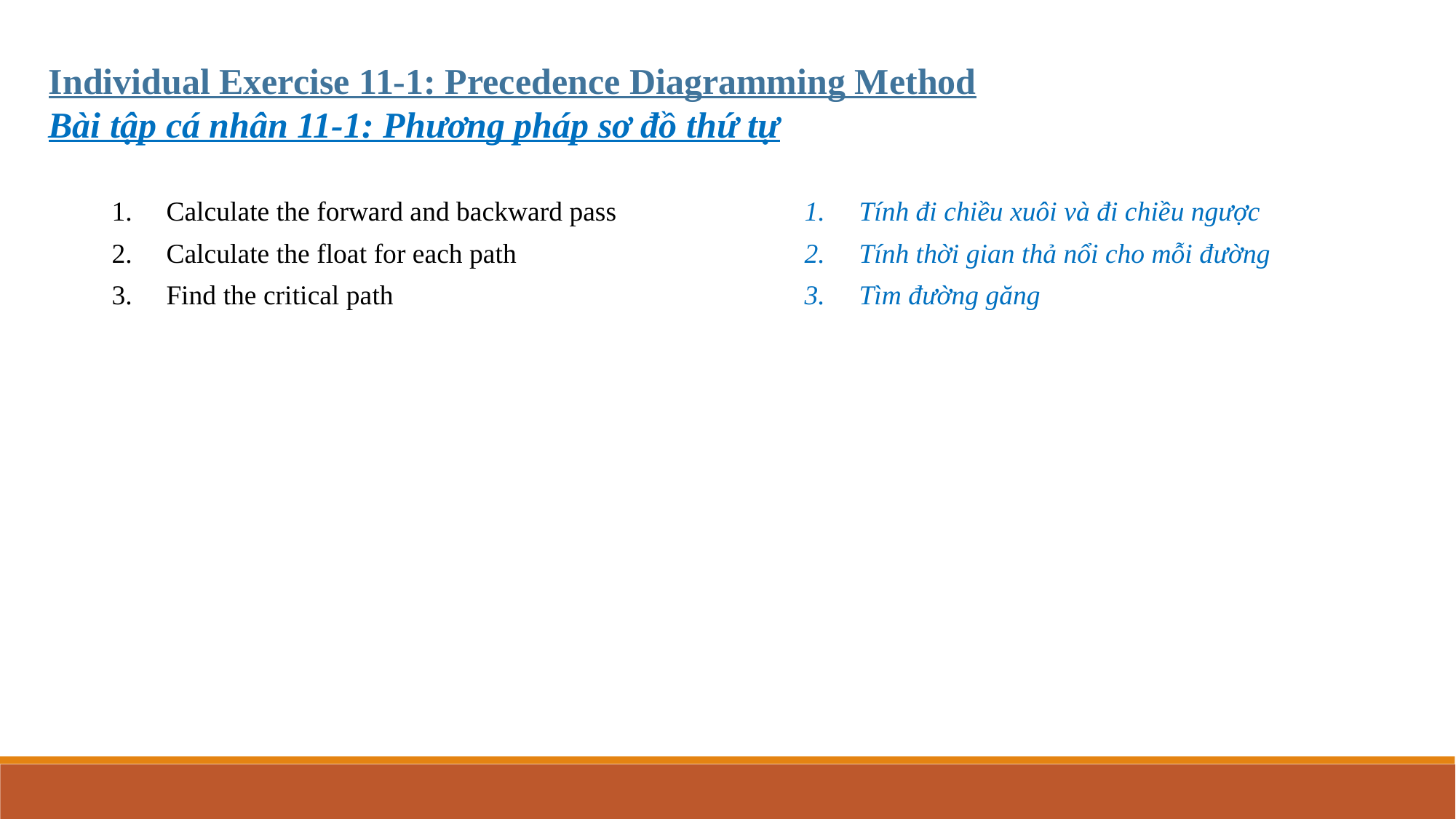

Individual Exercise 11-1: Precedence Diagramming Method
Bài tập cá nhân 11-1: Phương pháp sơ đồ thứ tự

Calculate the forward and backward pass
Calculate the float for each path
Find the critical path
Tính đi chiều xuôi và đi chiều ngược
Tính thời gian thả nổi cho mỗi đường
Tìm đường găng